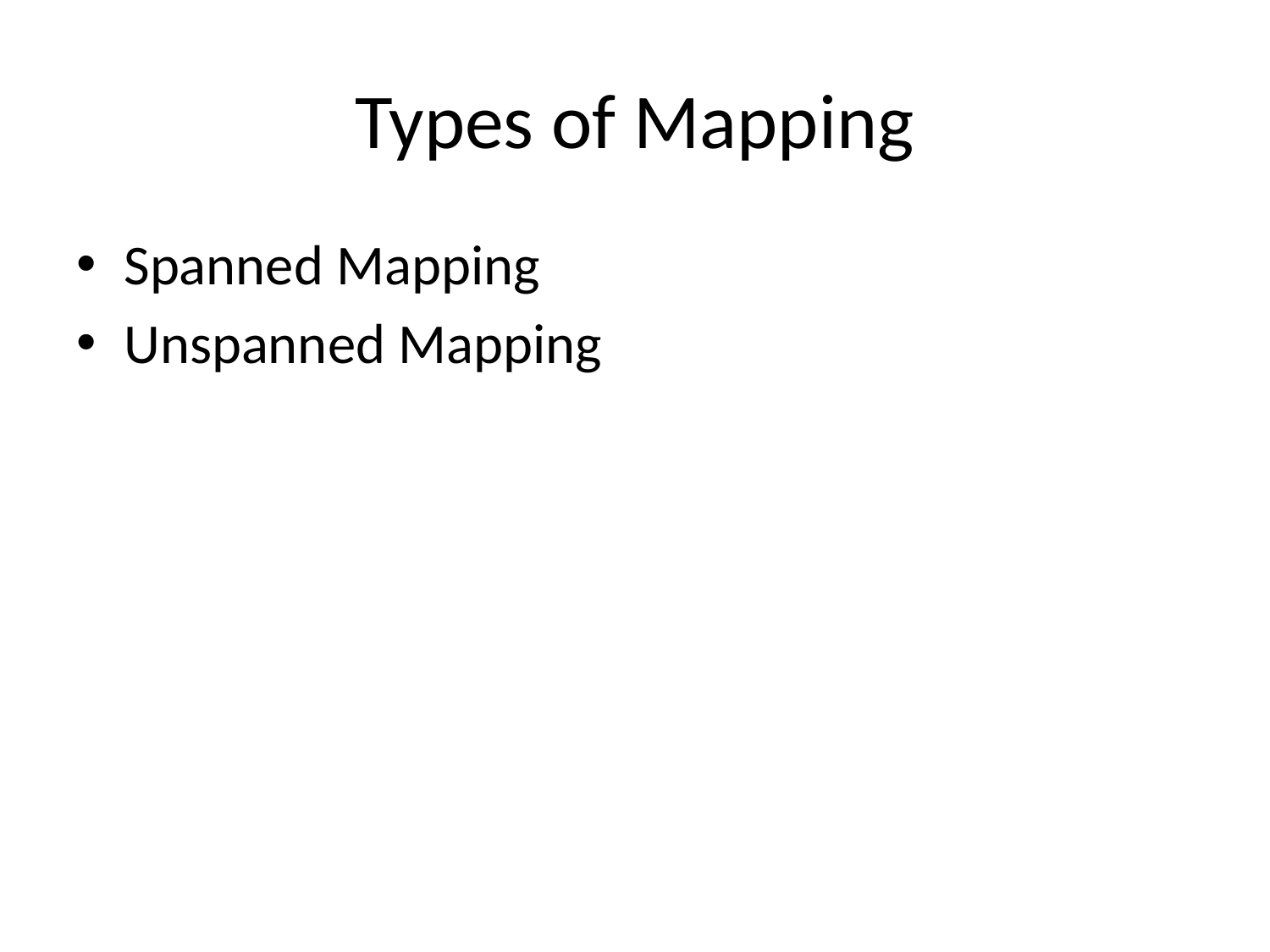

# Types of Mapping
Spanned Mapping
Unspanned Mapping